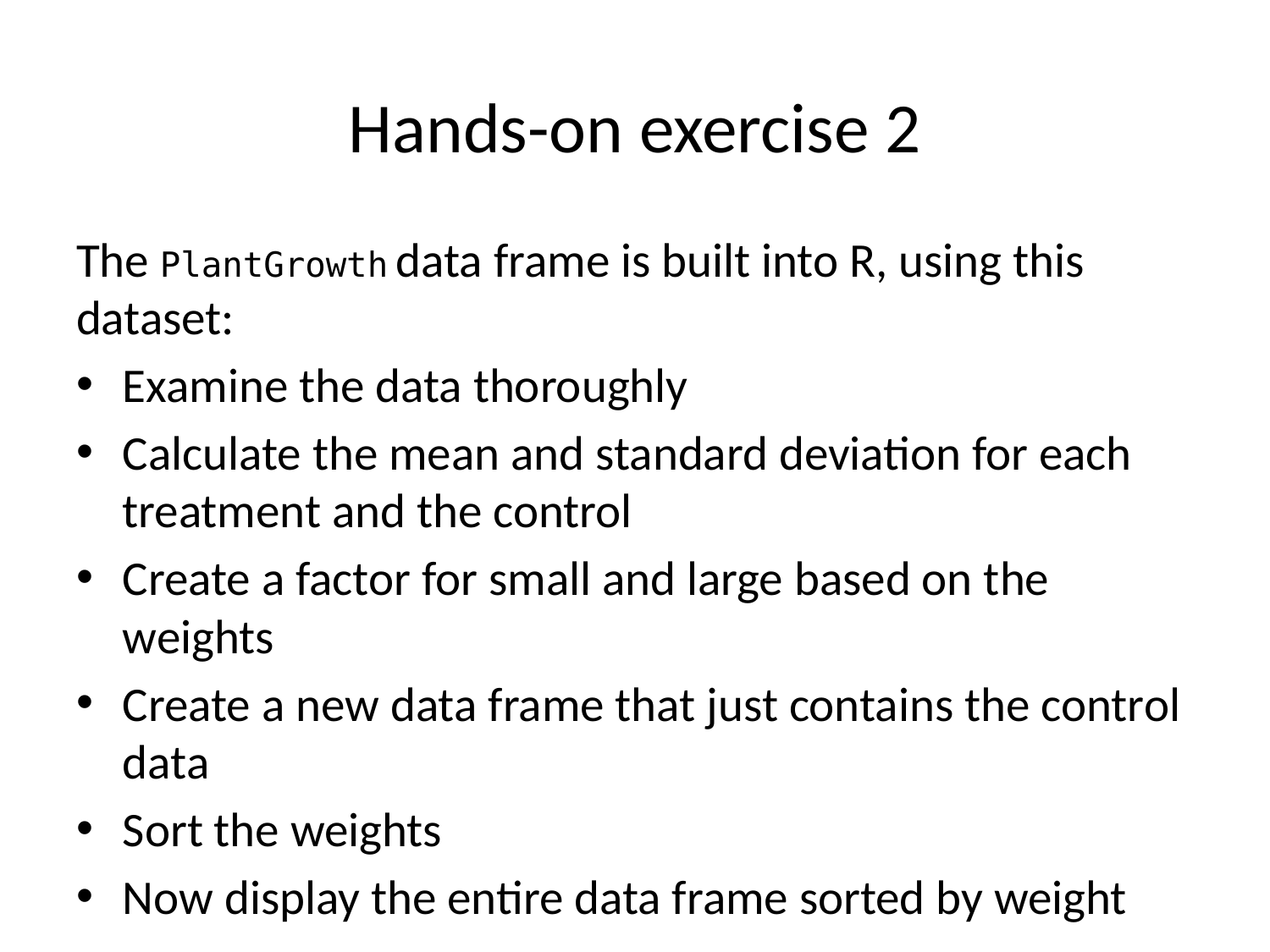

# Hands-on exercise 2
The PlantGrowth data frame is built into R, using this dataset:
Examine the data thoroughly
Calculate the mean and standard deviation for each treatment and the control
Create a factor for small and large based on the weights
Create a new data frame that just contains the control data
Sort the weights
Now display the entire data frame sorted by weight